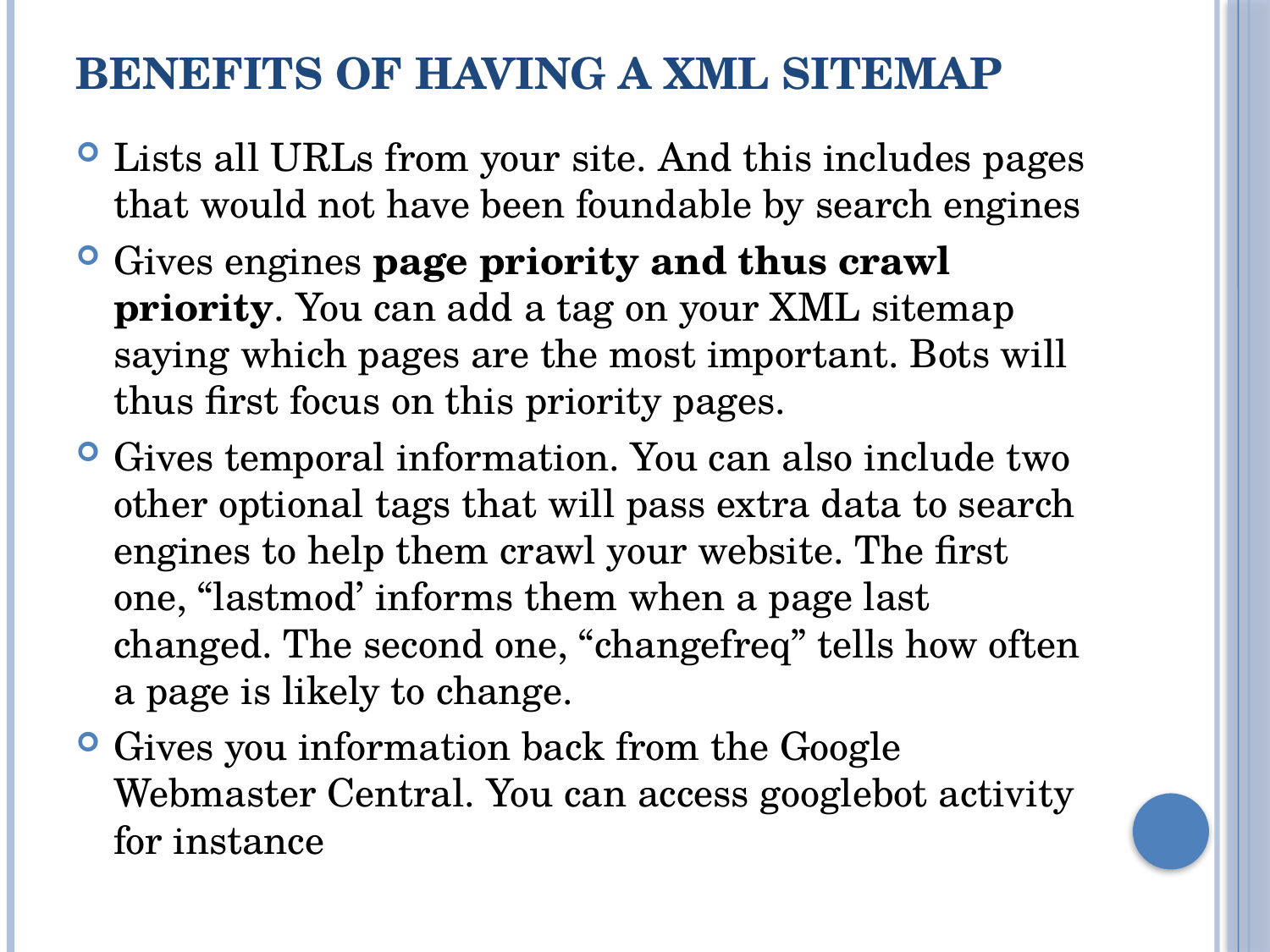

# Benefits of having a XML sitemap
Lists all URLs from your site. And this includes pages that would not have been foundable by search engines
Gives engines page priority and thus crawl priority. You can add a tag on your XML sitemap saying which pages are the most important. Bots will thus first focus on this priority pages.
Gives temporal information. You can also include two other optional tags that will pass extra data to search engines to help them crawl your website. The first one, “lastmod’ informs them when a page last changed. The second one, “changefreq” tells how often a page is likely to change.
Gives you information back from the Google Webmaster Central. You can access googlebot activity for instance